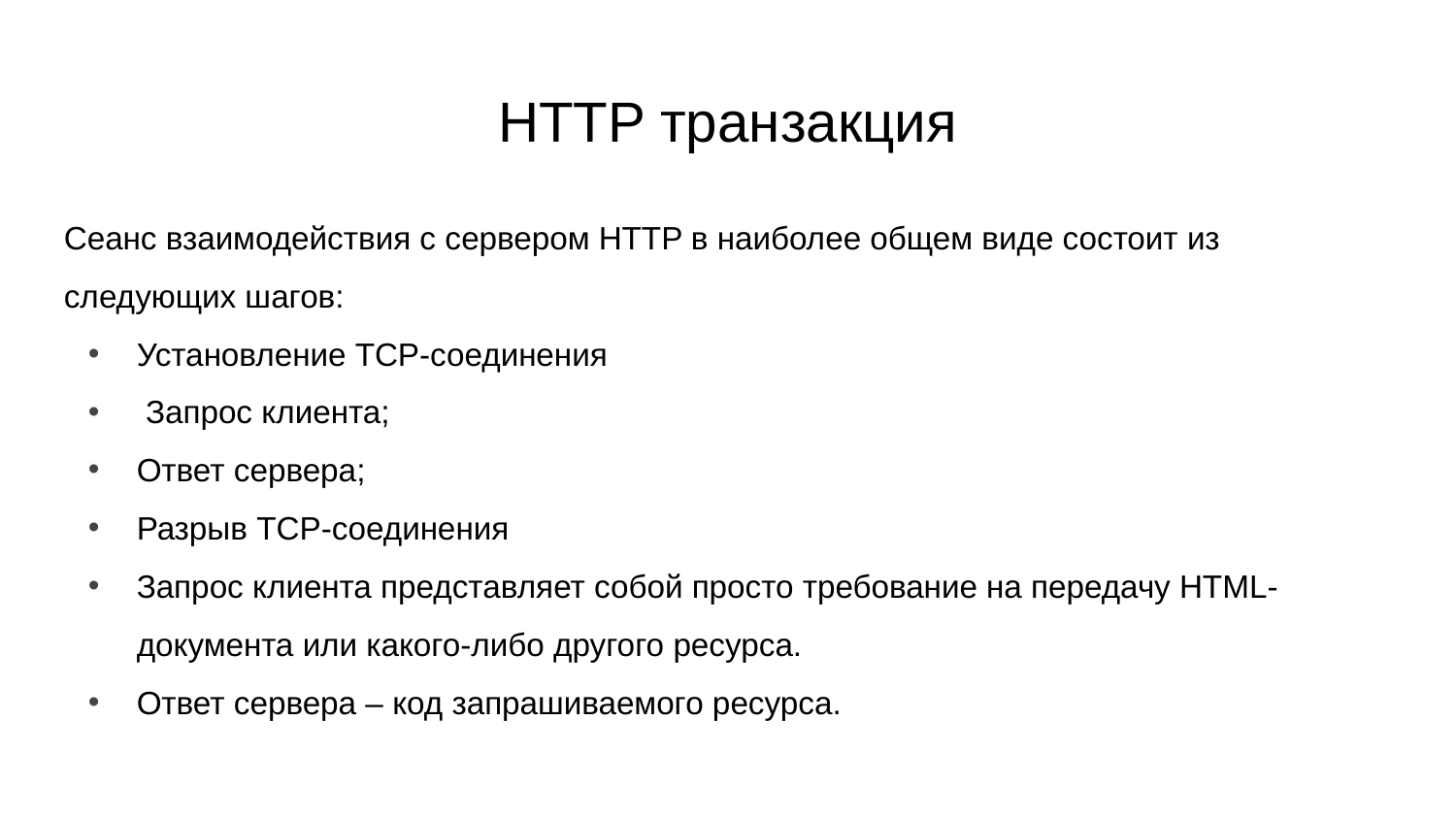

HTTP транзакция
Сеанс взаимодействия с сервером HTTP в наиболее общем виде состоит из следующих шагов:
Установление TCP-соединения
 Запрос клиента;
Ответ сервера;
Разрыв TCP-соединения
Запрос клиента представляет собой просто требование на передачу HTML-документа или какого-либо другого ресурса.
Ответ сервера – код запрашиваемого ресурса.